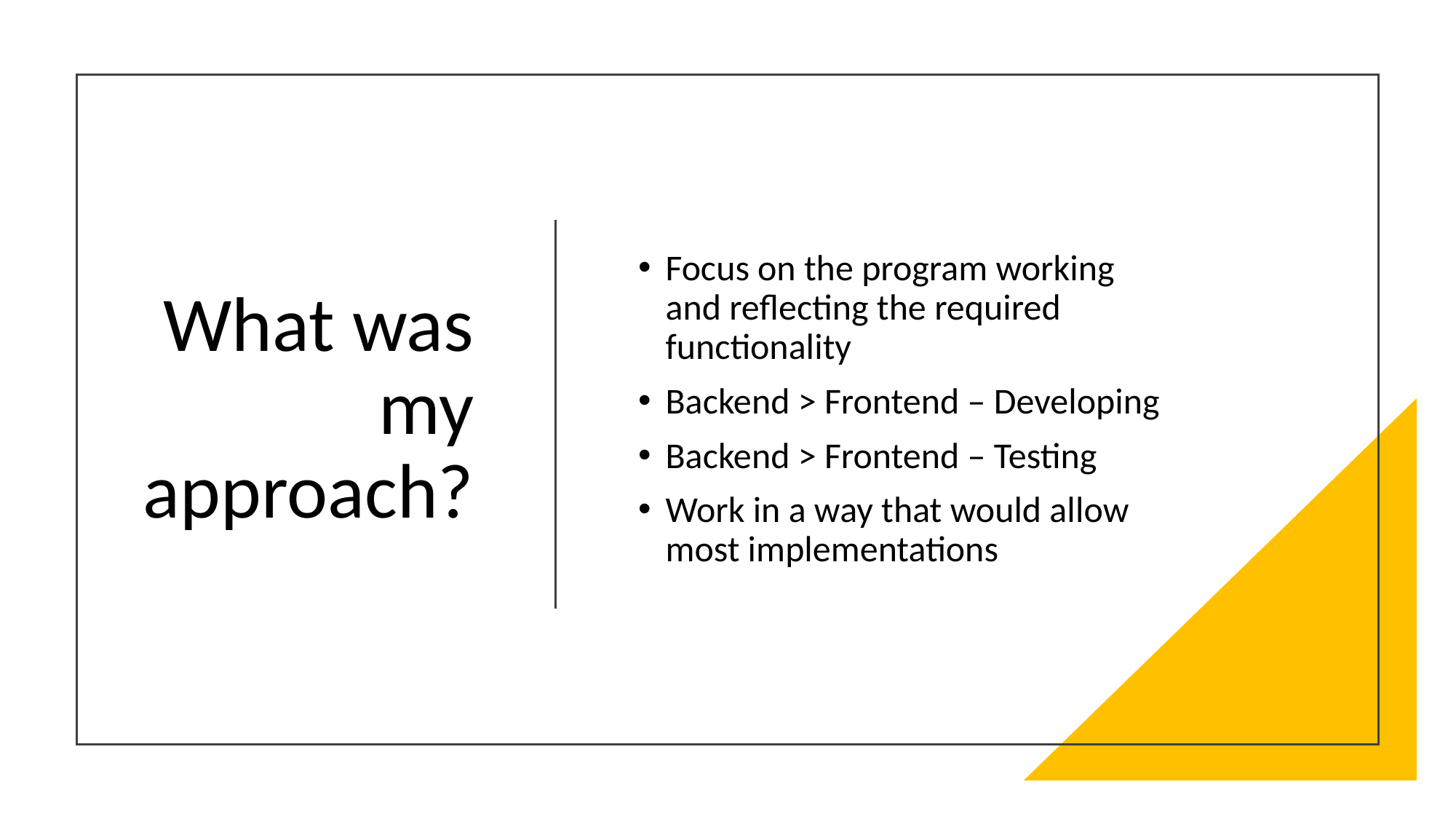

# What was my approach?
Focus on the program working and reflecting the required functionality
Backend > Frontend – Developing
Backend > Frontend – Testing
Work in a way that would allow most implementations